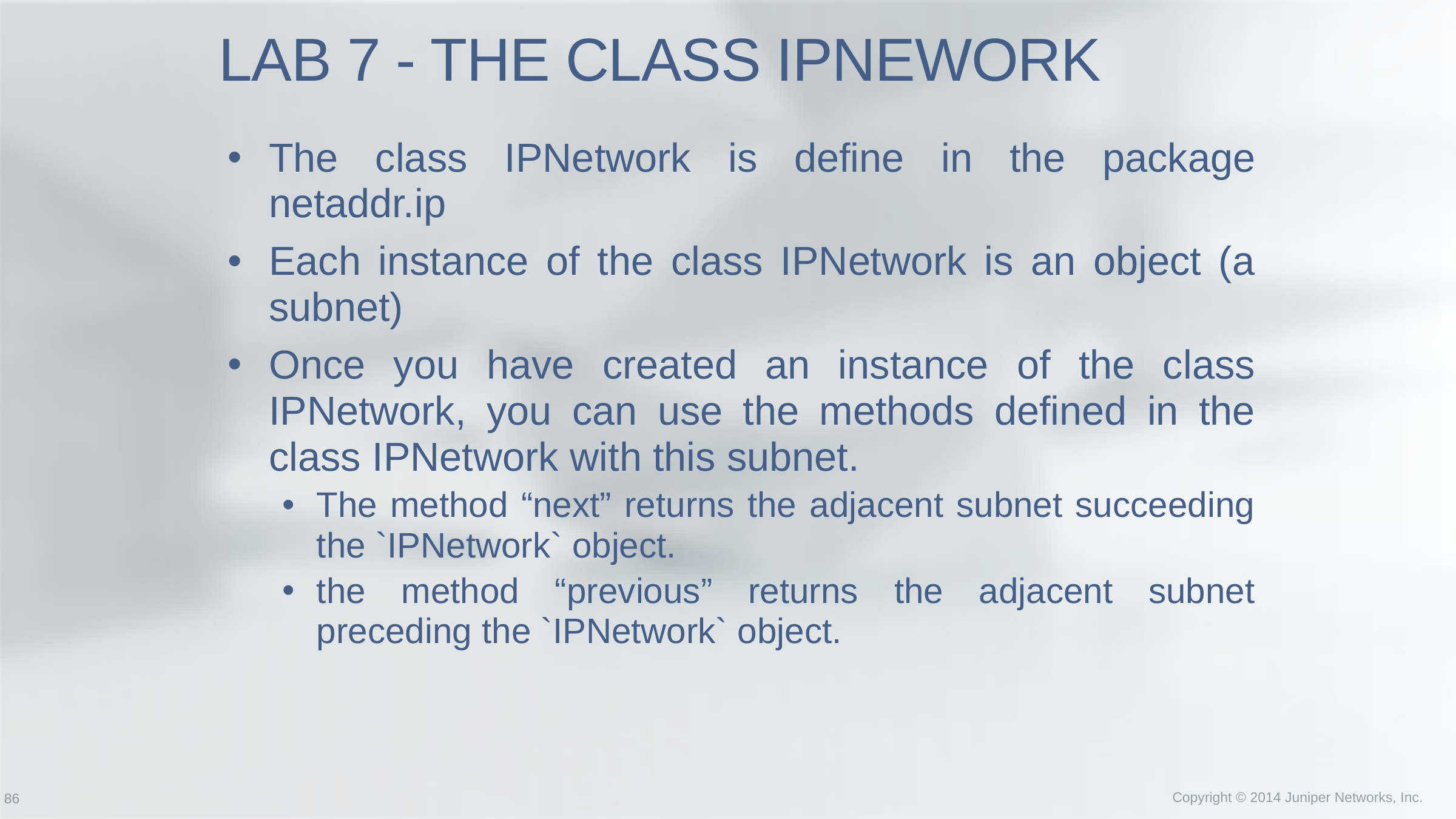

# LAB 7 - THE CLASS IPNEWORK
The class IPNetwork is define in the package netaddr.ip
Each instance of the class IPNetwork is an object (a subnet)
Once you have created an instance of the class IPNetwork, you can use the methods defined in the class IPNetwork with this subnet.
The method “next” returns the adjacent subnet succeeding the `IPNetwork` object.
the method “previous” returns the adjacent subnet preceding the `IPNetwork` object.